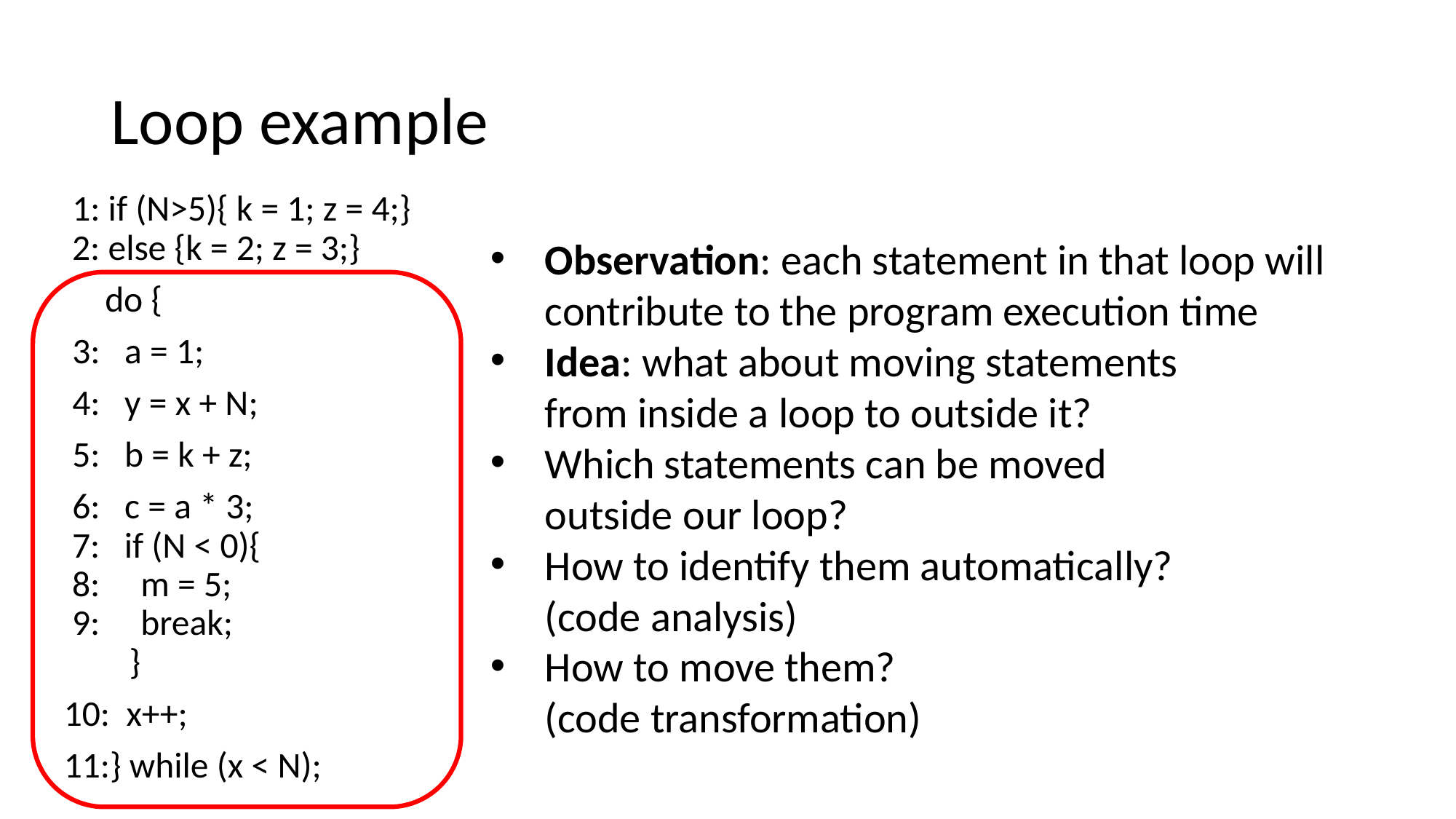

# Loop example
 1: if (N>5){ k = 1; z = 4;}
 2: else {k = 2; z = 3;}
     do {
 3:   a = 1;
 4:   y = x + N;
 5:   b = k + z;
 6:   c = a * 3;
 7:   if (N < 0){
 8:     m = 5;
 9:     break;
        }
10:  x++;
11:} while (x < N);
Observation: each statement in that loop will contribute to the program execution time
Idea: what about moving statements
from inside a loop to outside it?
Which statements can be moved
outside our loop?
How to identify them automatically?
(code analysis)
How to move them?
(code transformation)